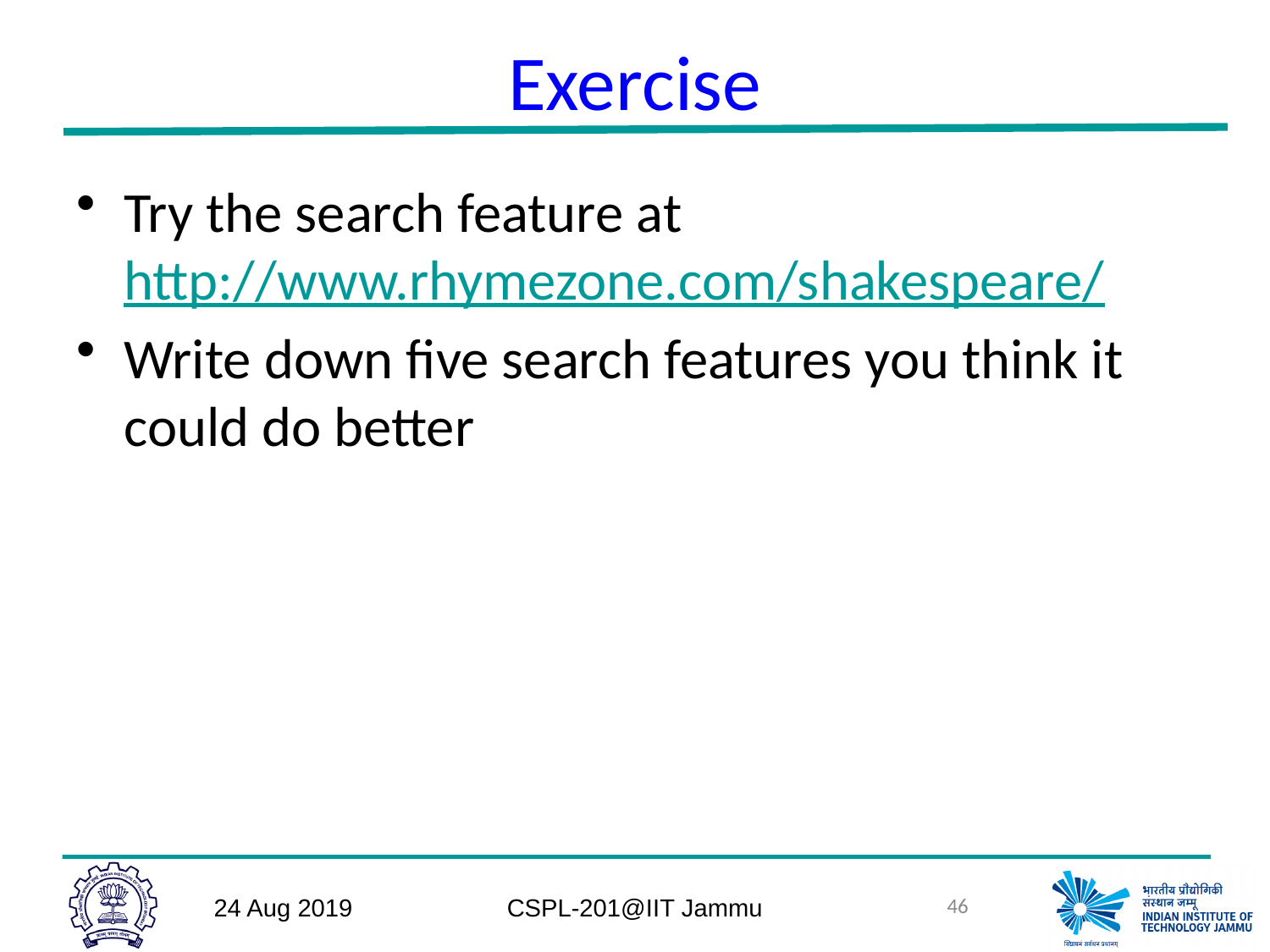

# Exercise

Try the search feature at http://www.rhymezone.com/shakespeare/
Write down five search features you think it could do better
24 Aug 2019
CSPL-201@IIT Jammu
46